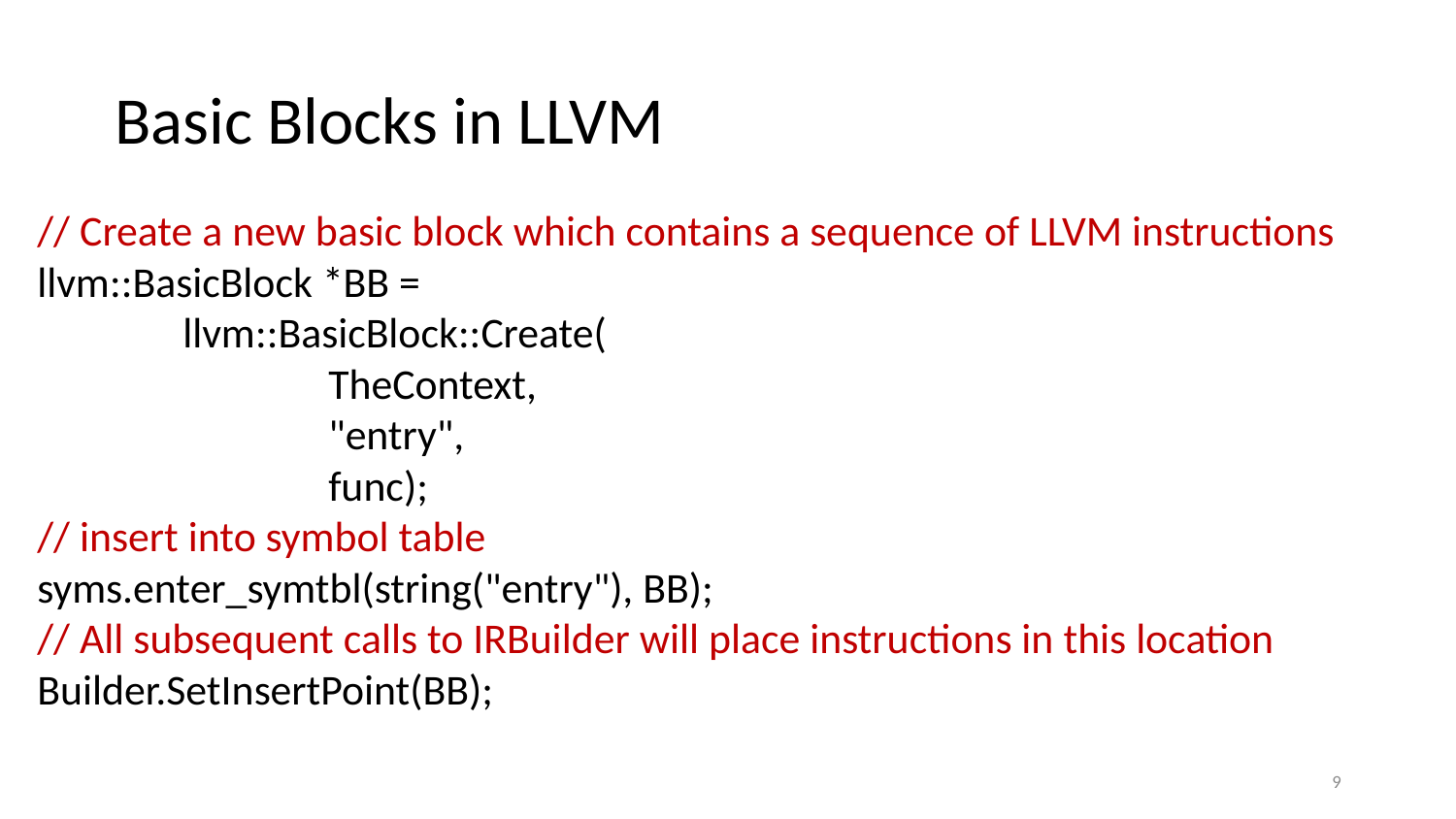

# Basic Blocks in LLVM
// Create a new basic block which contains a sequence of LLVM instructions
llvm::BasicBlock *BB =
	llvm::BasicBlock::Create(
		TheContext,
		"entry",
		func);
// insert into symbol table
syms.enter_symtbl(string("entry"), BB);
// All subsequent calls to IRBuilder will place instructions in this location
Builder.SetInsertPoint(BB);
9